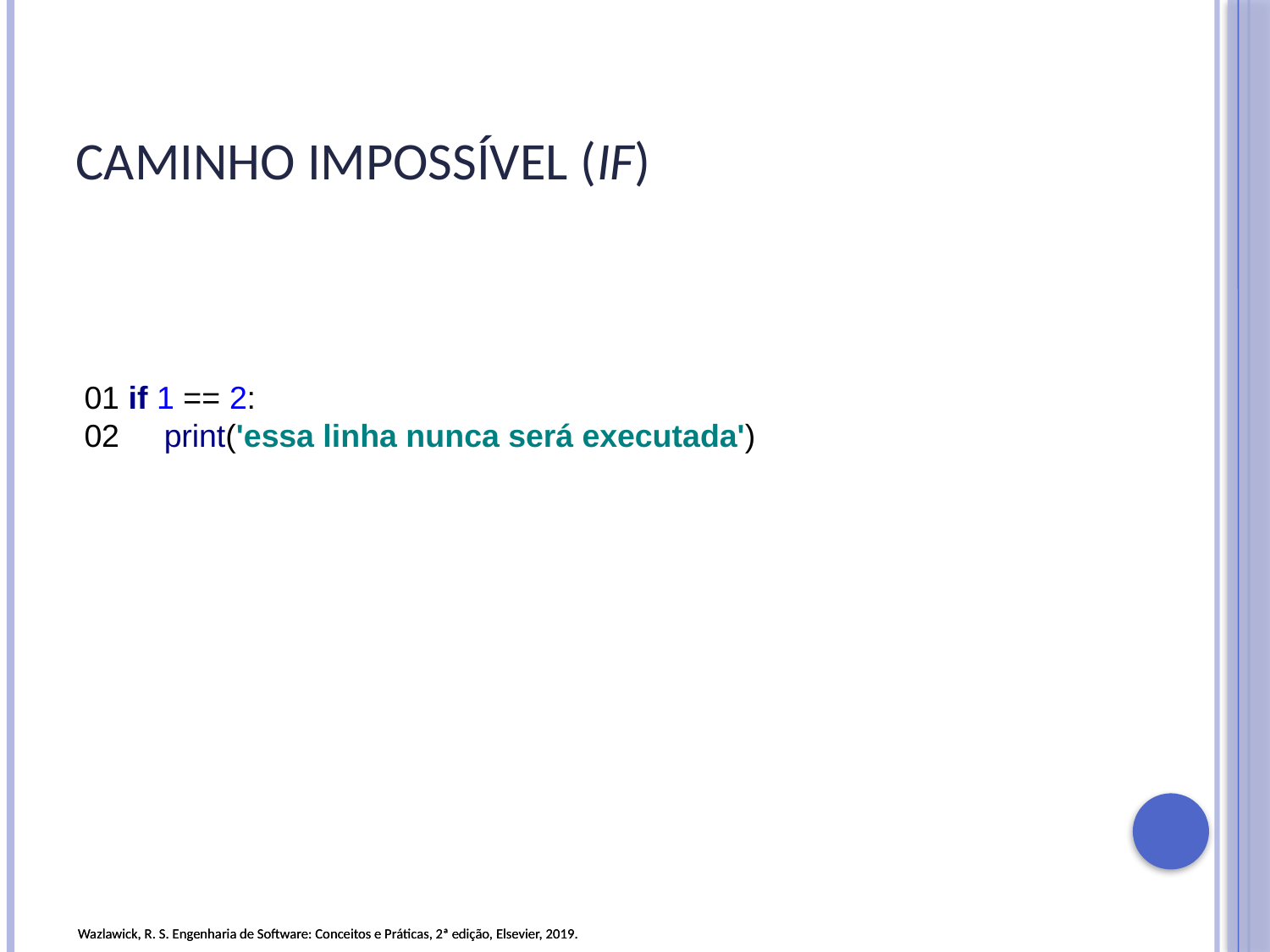

# Caminho impossível (if)
01 if 1 == 2:
02     print('essa linha nunca será executada')